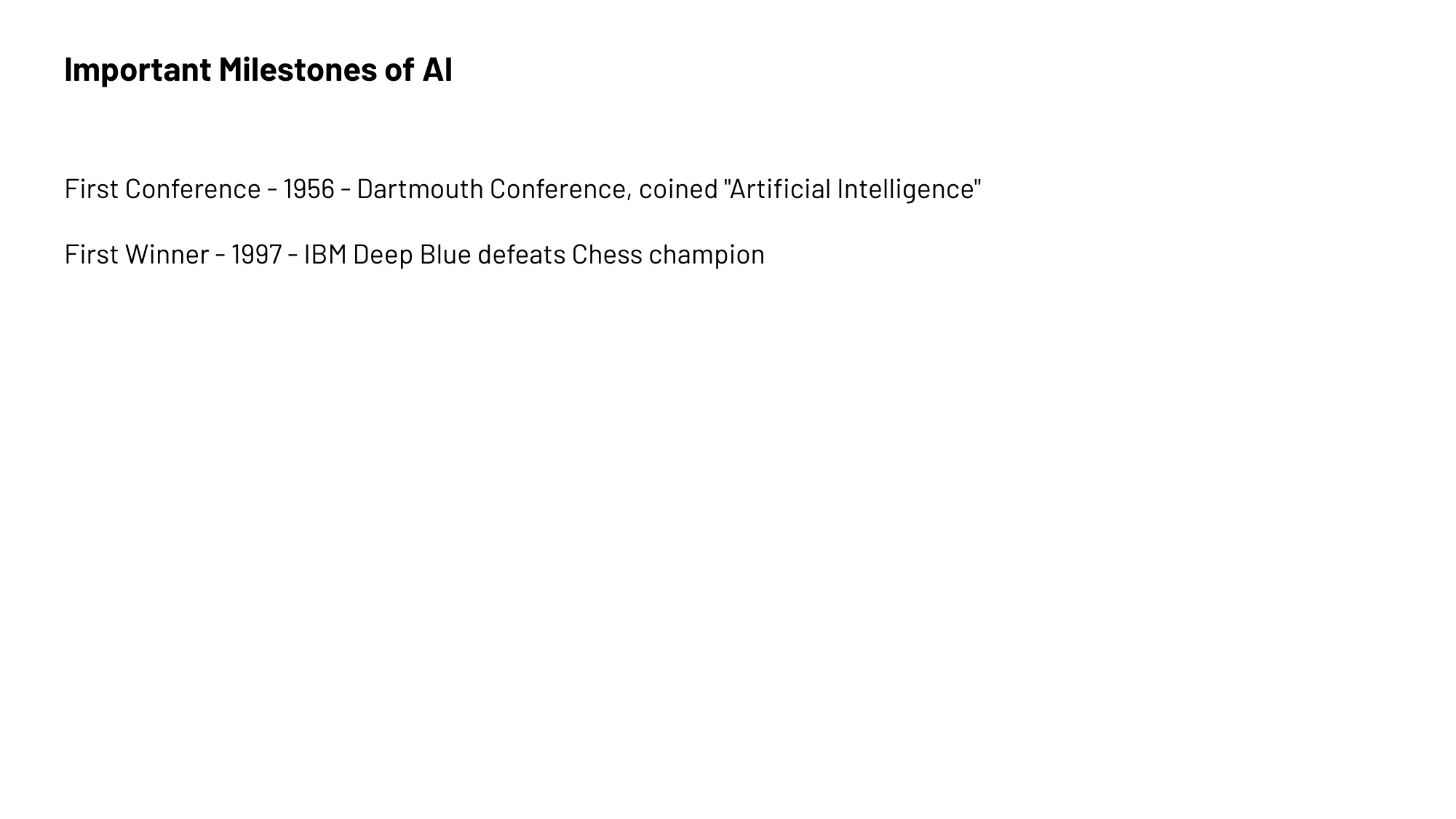

Important Milestones of AI
First Conference - 1956 - Dartmouth Conference, coined "Artificial Intelligence"

First Winner - 1997 - IBM Deep Blue defeats Chess champion